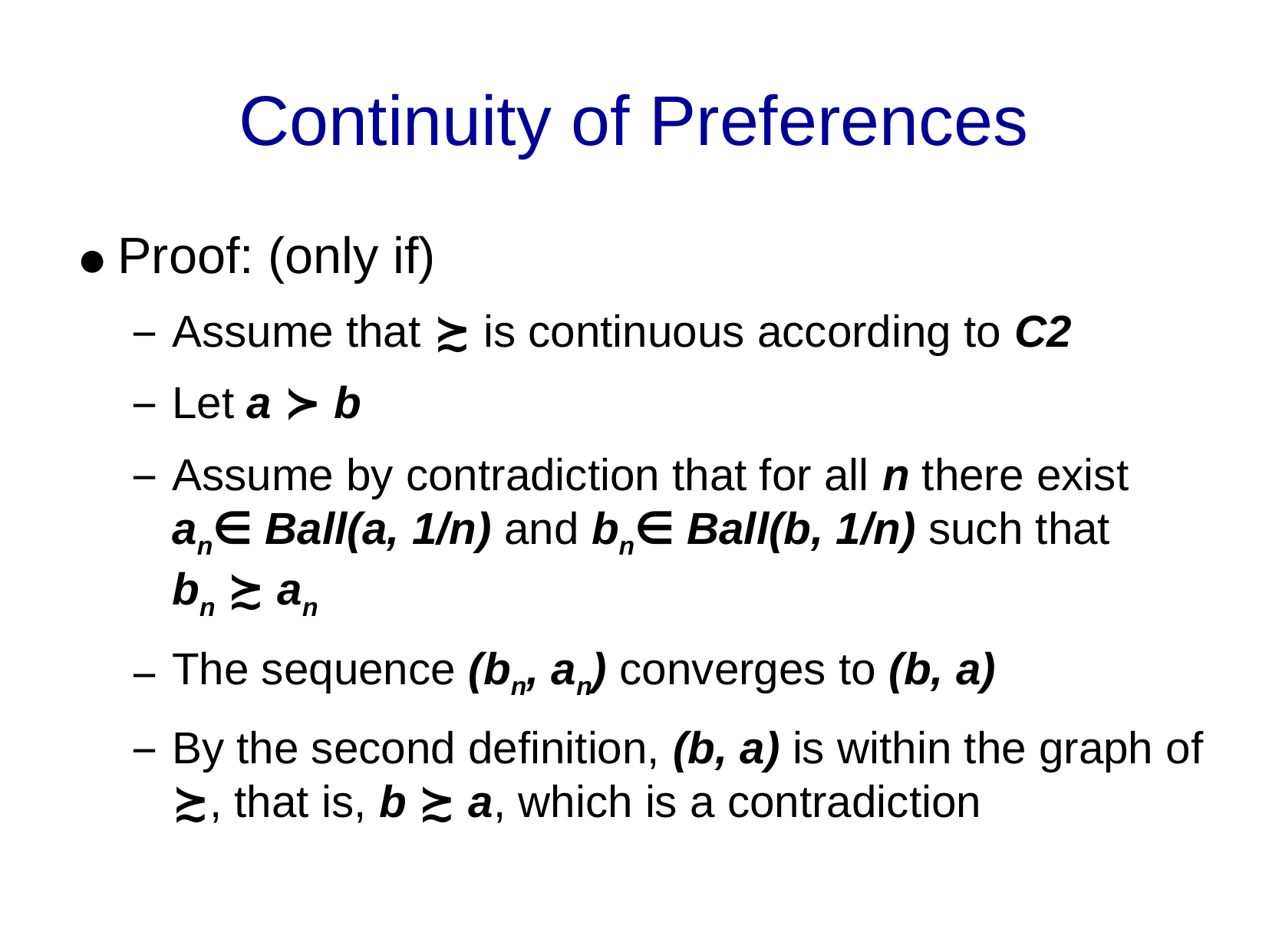

Continuity of Preferences
Proof: (only if)
Assume that ≿ is continuous according to C2
Let a ≻ b
Assume by contradiction that for all n there exist   an∈ Ball(a, 1/n) and bn∈ Ball(b, 1/n) such that       bn ≿ an
The sequence (bn, an) converges to (b, a)
By the second definition, (b, a) is within the graph of ≿, that is, b ≿ a, which is a contradiction